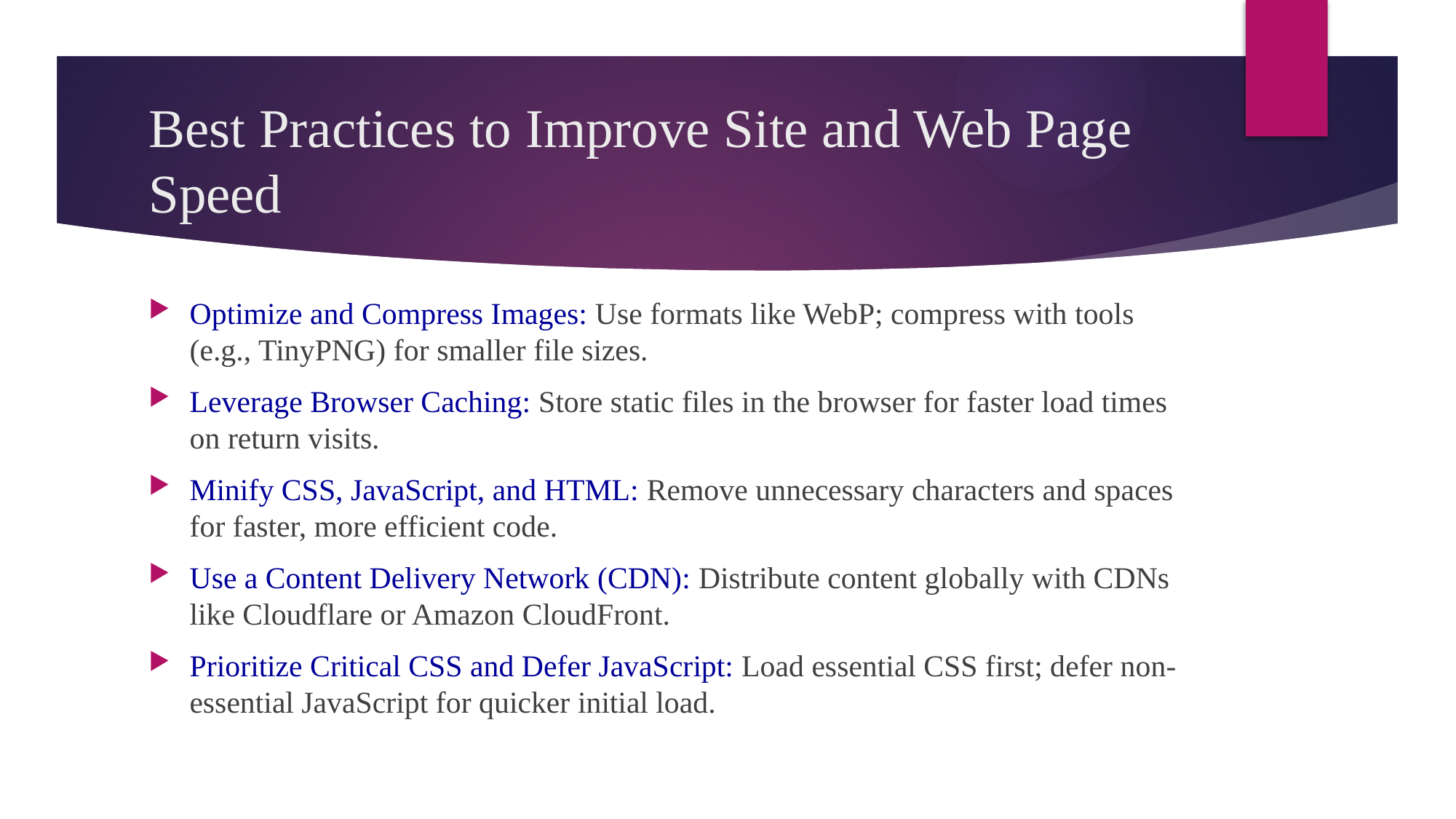

# Best Practices to Improve Site and Web Page Speed
Optimize and Compress Images: Use formats like WebP; compress with tools (e.g., TinyPNG) for smaller file sizes.
Leverage Browser Caching: Store static files in the browser for faster load times on return visits.
Minify CSS, JavaScript, and HTML: Remove unnecessary characters and spaces for faster, more efficient code.
Use a Content Delivery Network (CDN): Distribute content globally with CDNs like Cloudflare or Amazon CloudFront.
Prioritize Critical CSS and Defer JavaScript: Load essential CSS first; defer non-essential JavaScript for quicker initial load.